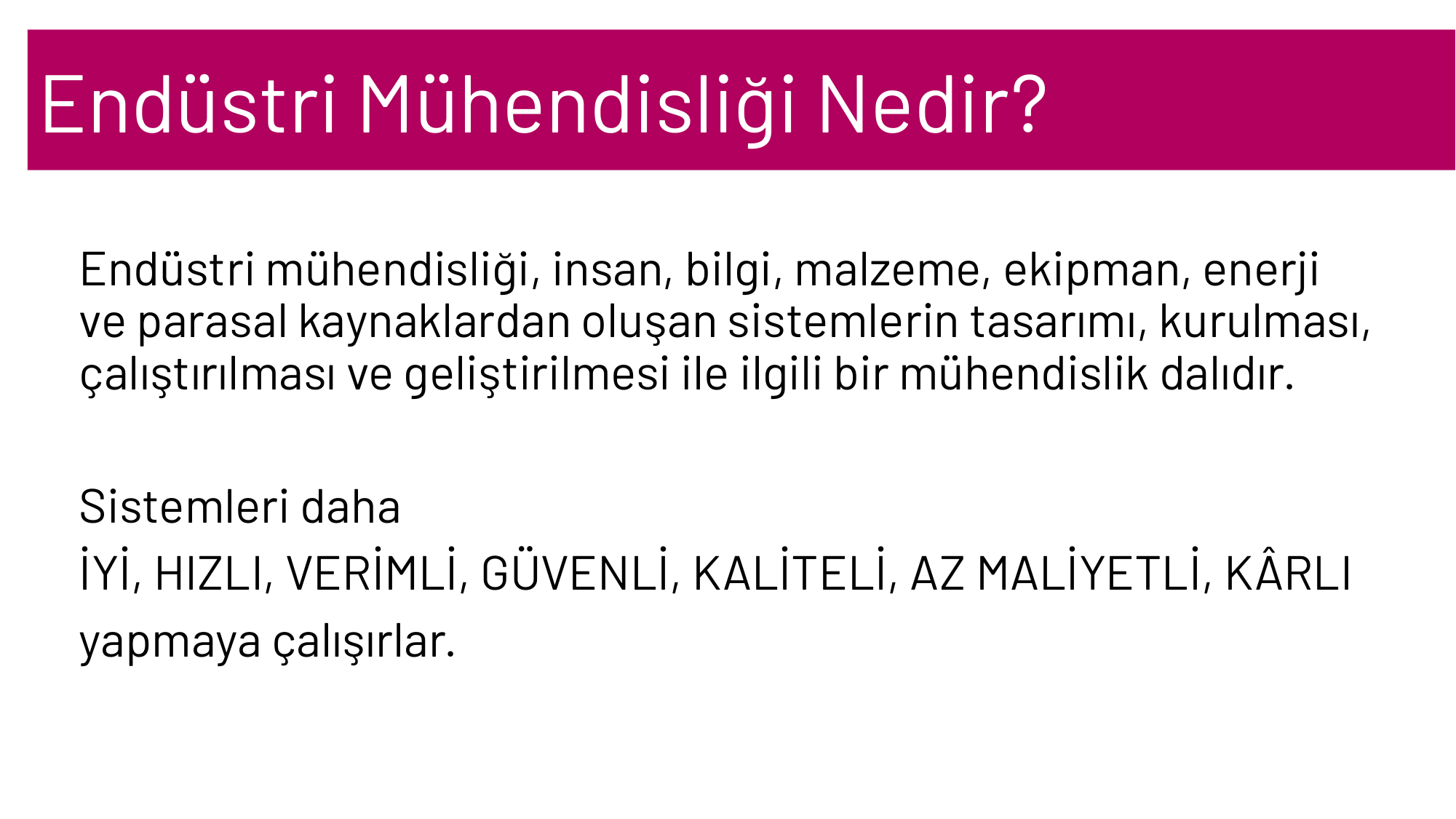

Endüstri Mühendisliği Nedir?
Endüstri mühendisliği, insan, bilgi, malzeme, ekipman, enerji ve parasal kaynaklardan oluşan sistemlerin tasarımı, kurulması, çalıştırılması ve geliştirilmesi ile ilgili bir mühendislik dalıdır.

Sistemleri daha
İYİ, HIZLI, VERİMLİ, GÜVENLİ, KALİTELİ, AZ MALİYETLİ, KÂRLI
yapmaya çalışırlar.